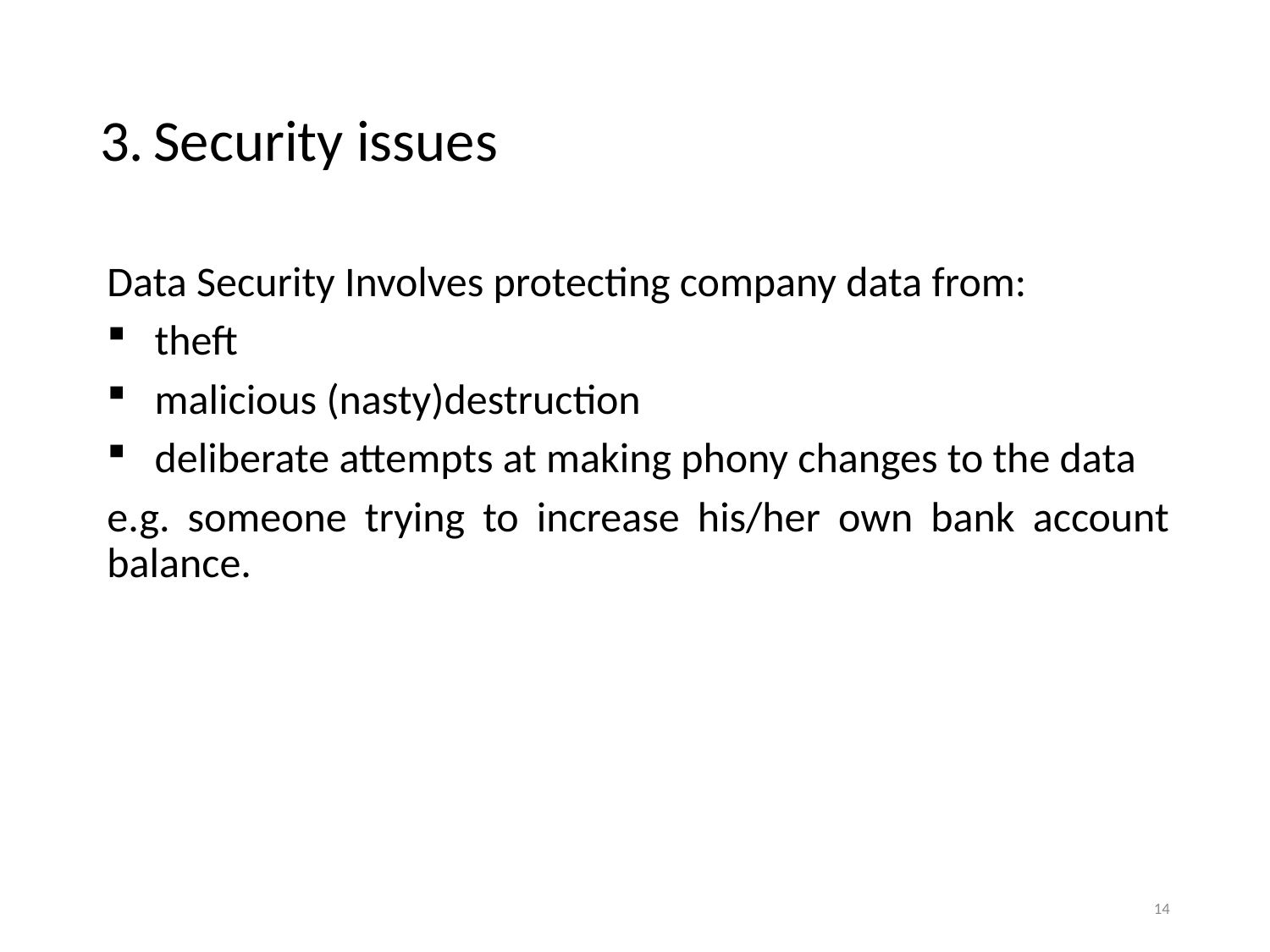

# Security issues
Data Security Involves protecting company data from:
theft
malicious (nasty)destruction
deliberate attempts at making phony changes to the data
e.g. someone trying to increase his/her own bank account balance.
14